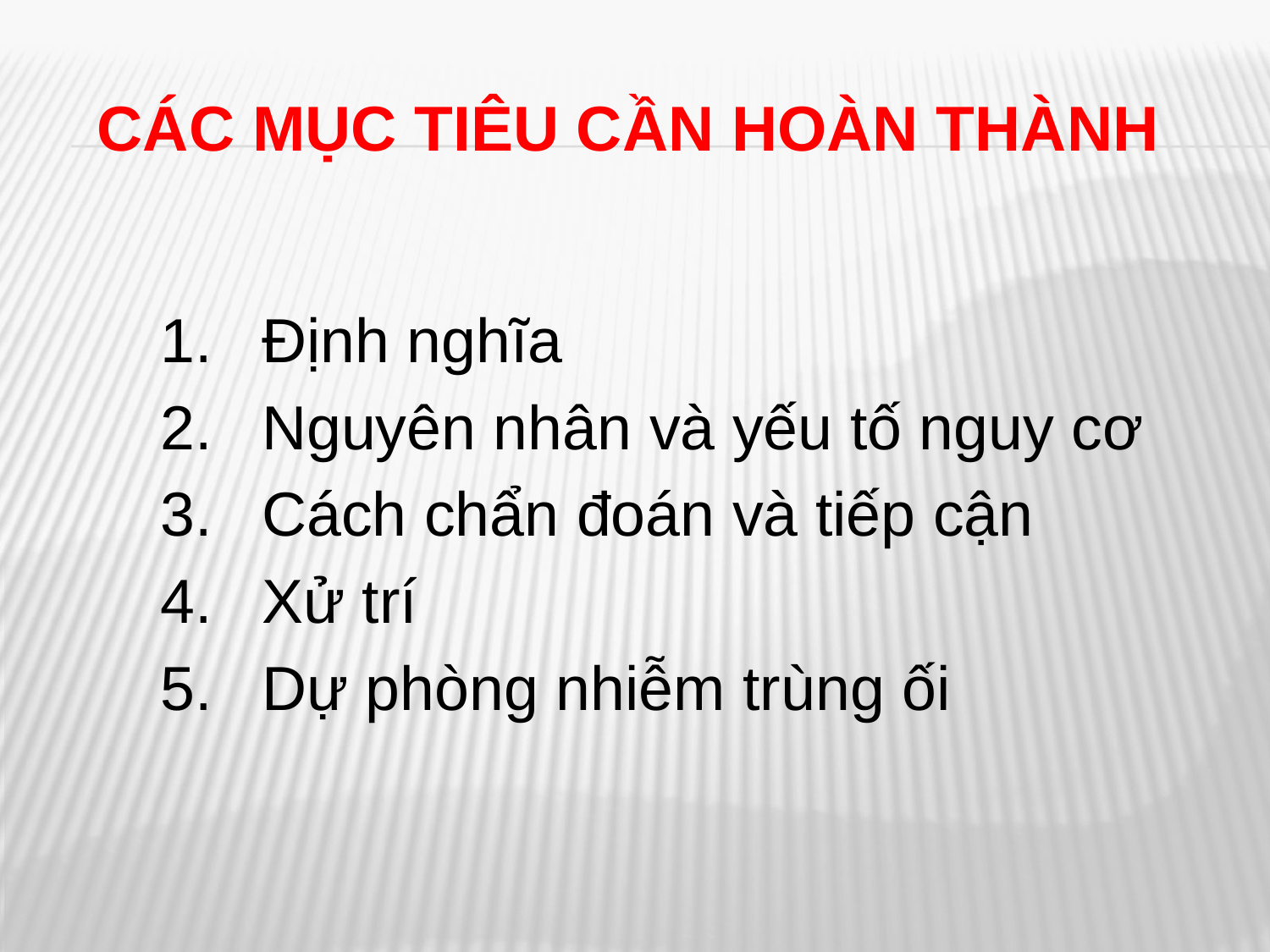

# Các mục tiêu cần hoàn thành
Định nghĩa
Nguyên nhân và yếu tố nguy cơ
Cách chẩn đoán và tiếp cận
Xử trí
Dự phòng nhiễm trùng ối